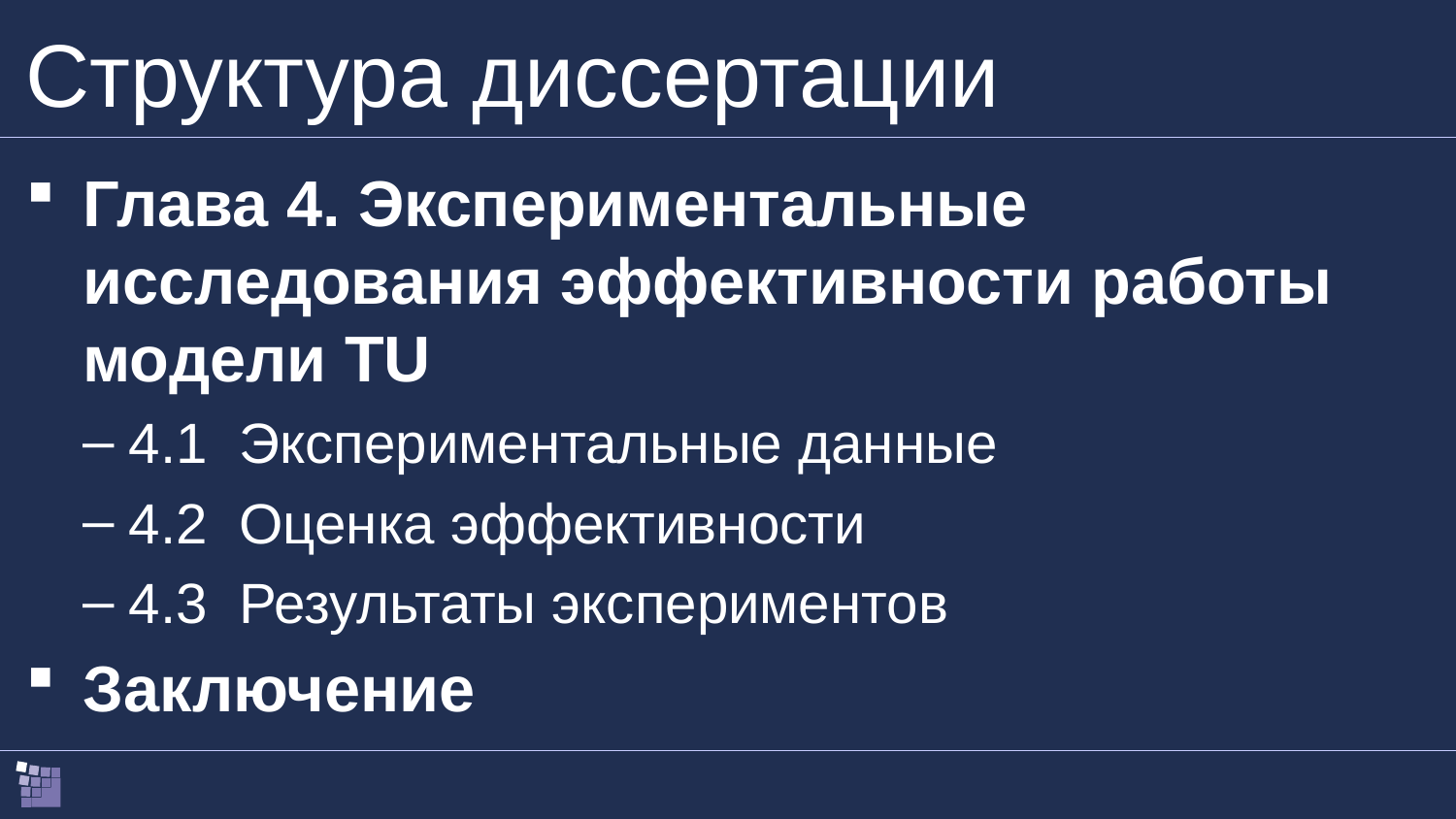

# Структура диссертации
Глава 4. Экспериментальные исследования эффективности работы модели TU
4.1  Экспериментальные данные
4.2  Оценка эффективности
4.3  Результаты экспериментов
Заключение